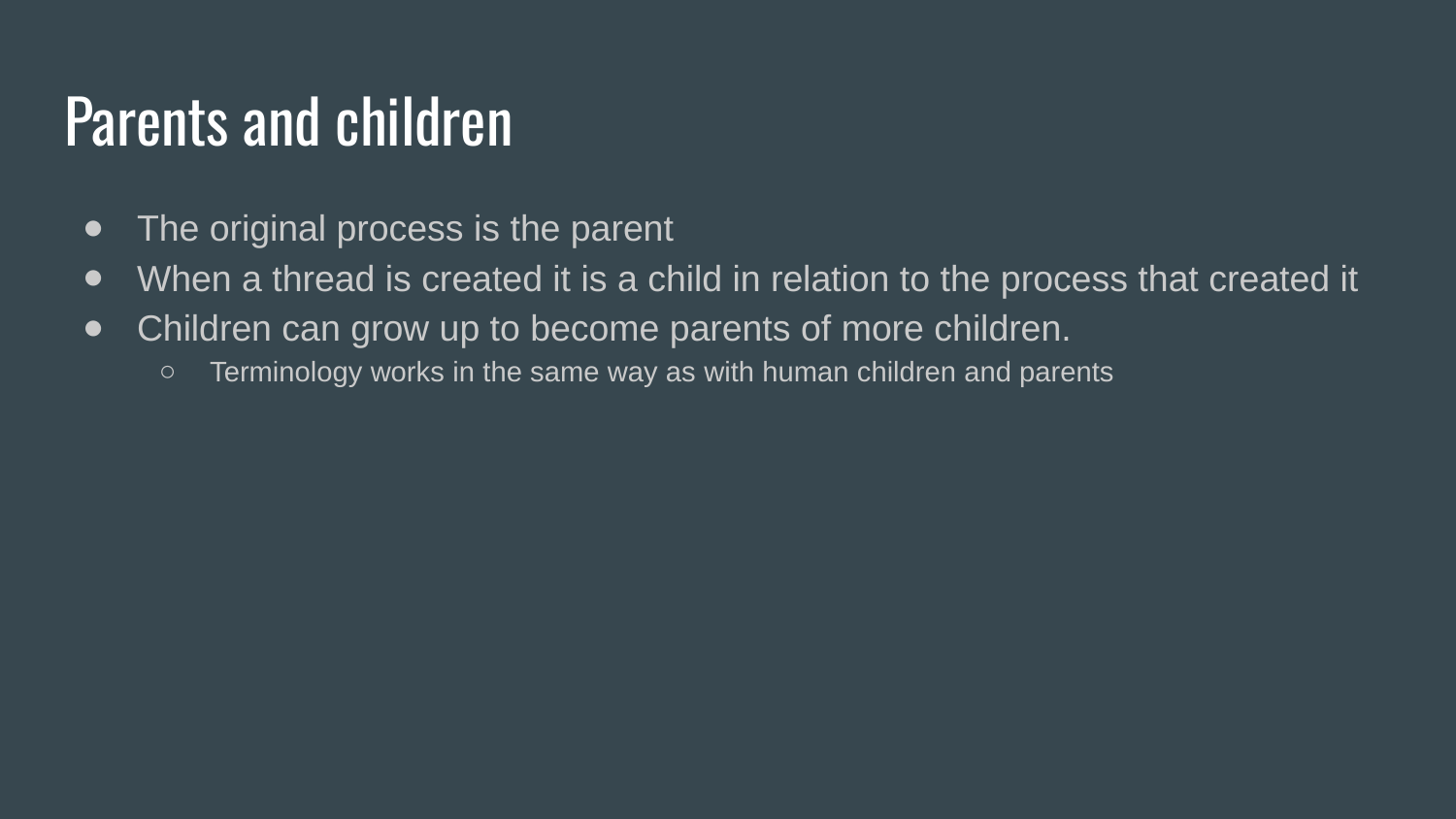

# Parents and children
The original process is the parent
When a thread is created it is a child in relation to the process that created it
Children can grow up to become parents of more children.
Terminology works in the same way as with human children and parents